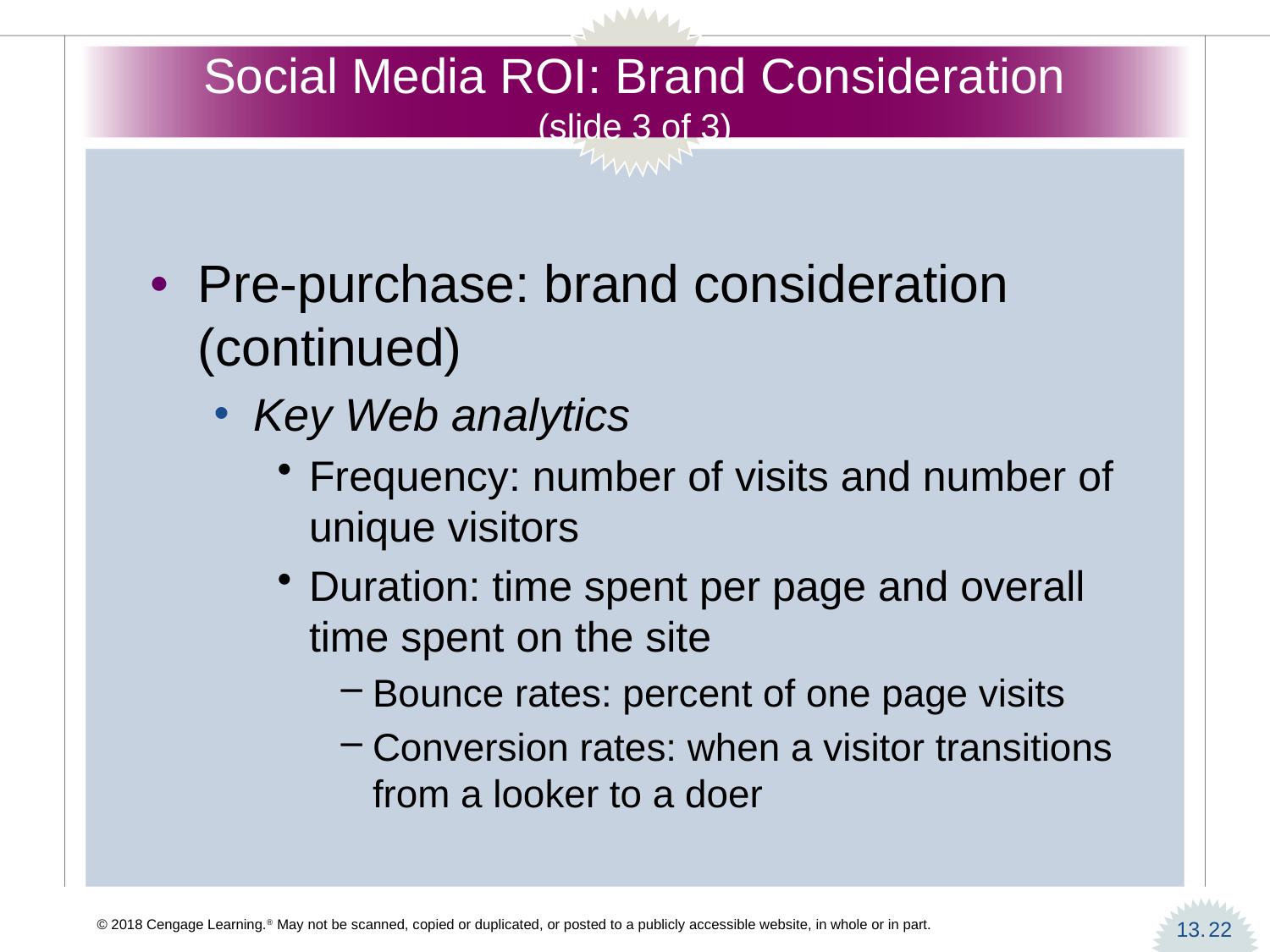

# Social Media ROI: Brand Consideration (slide 3 of 3)
Pre-purchase: brand consideration (continued)
Key Web analytics
Frequency: number of visits and number of unique visitors
Duration: time spent per page and overall time spent on the site
Bounce rates: percent of one page visits
Conversion rates: when a visitor transitions from a looker to a doer

22